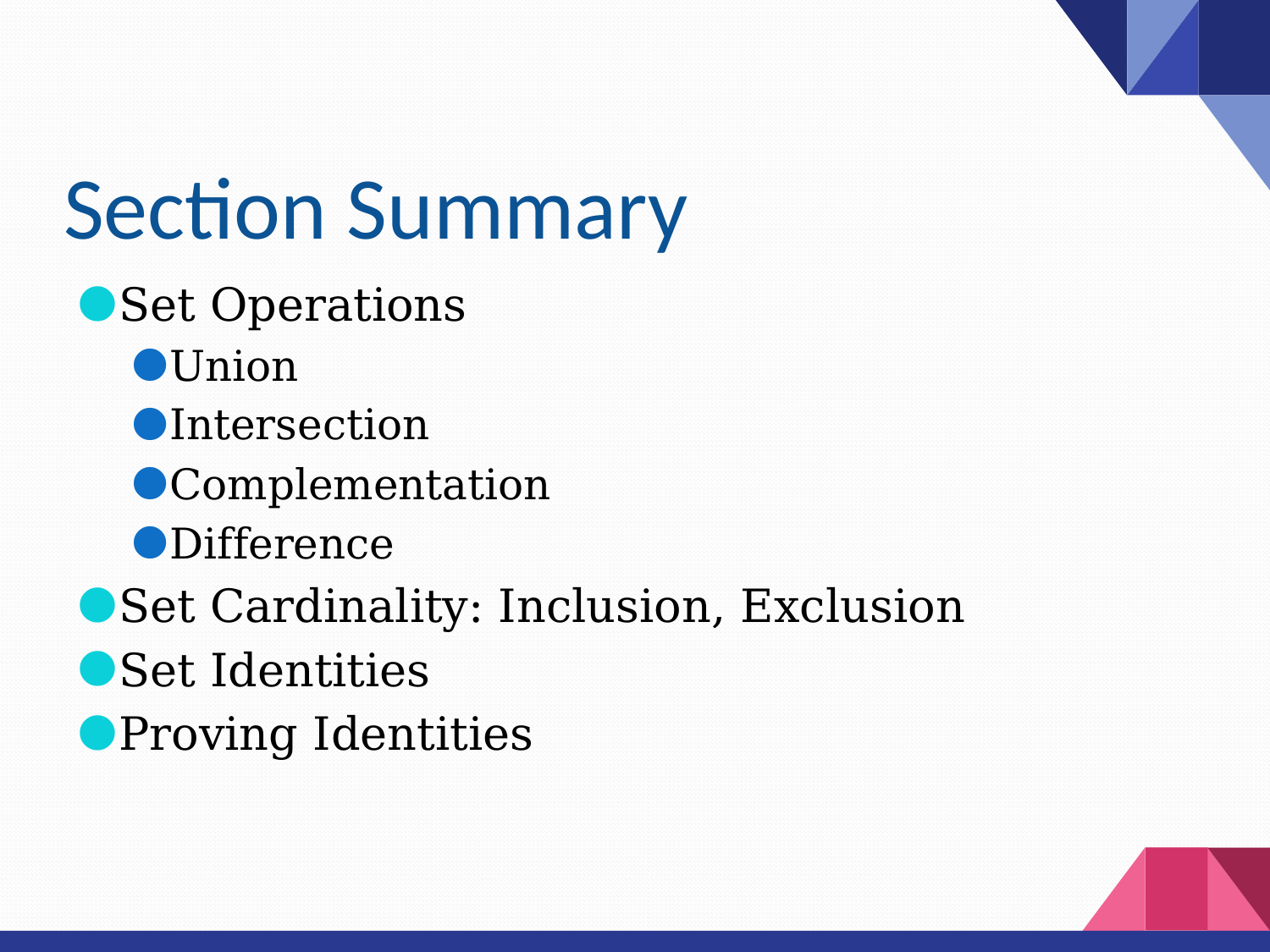

# Section Summary
Set Operations
Union
Intersection
Complementation
Difference
Set Cardinality: Inclusion, Exclusion
Set Identities
Proving Identities